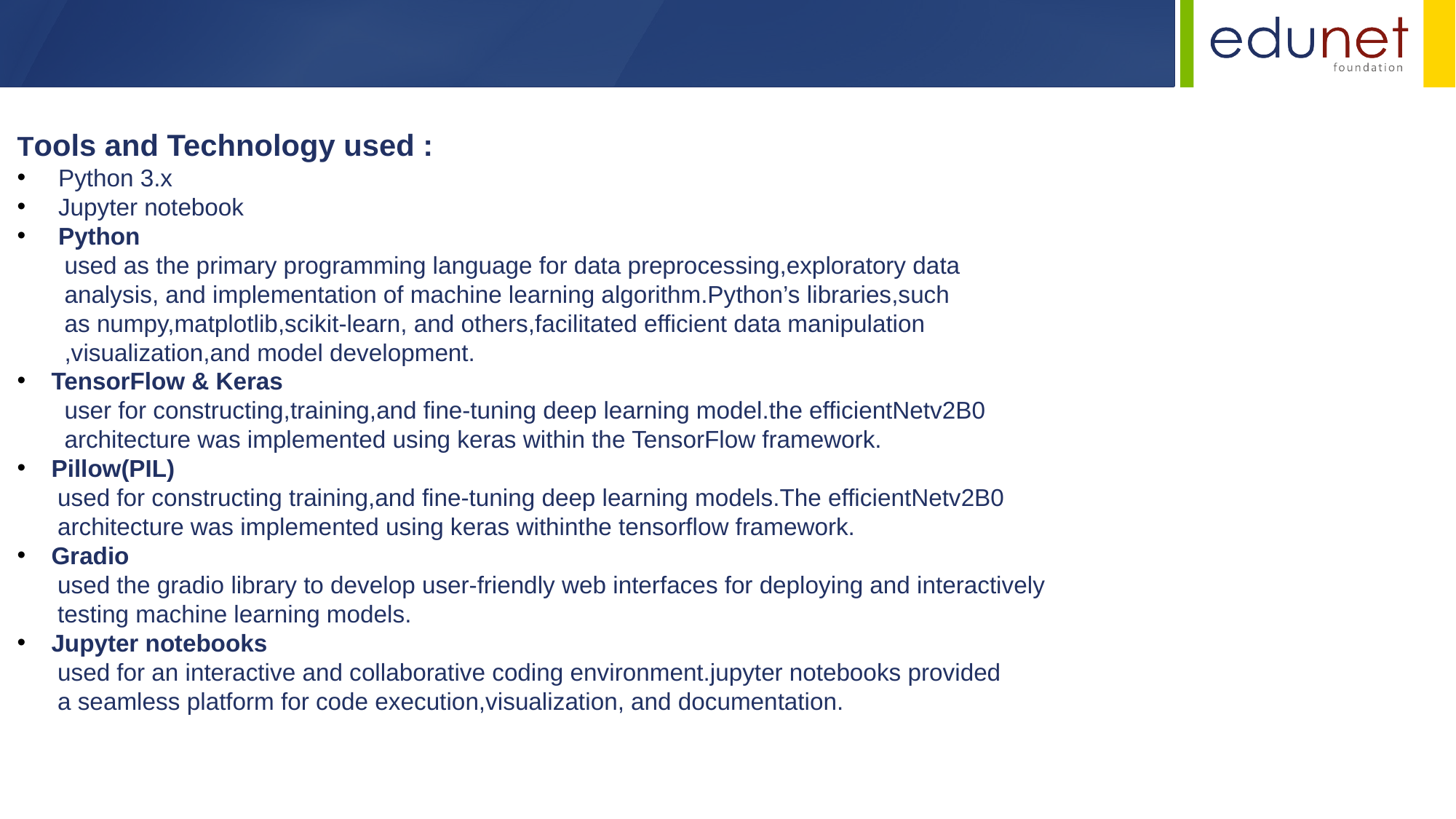

Tools and Technology used :
Python 3.x
Jupyter notebook
Python
       used as the primary programming language for data preprocessing,exploratory data
       analysis, and implementation of machine learning algorithm.Python’s libraries,such
       as numpy,matplotlib,scikit-learn, and others,facilitated efficient data manipulation
       ,visualization,and model development.
TensorFlow & Keras
       user for constructing,training,and fine-tuning deep learning model.the efficientNetv2B0
       architecture was implemented using keras within the TensorFlow framework.
Pillow(PIL)
      used for constructing training,and fine-tuning deep learning models.The efficientNetv2B0
      architecture was implemented using keras withinthe tensorflow framework.
Gradio
      used the gradio library to develop user-friendly web interfaces for deploying and interactively
      testing machine learning models.
Jupyter notebooks
      used for an interactive and collaborative coding environment.jupyter notebooks provided
      a seamless platform for code execution,visualization, and documentation.